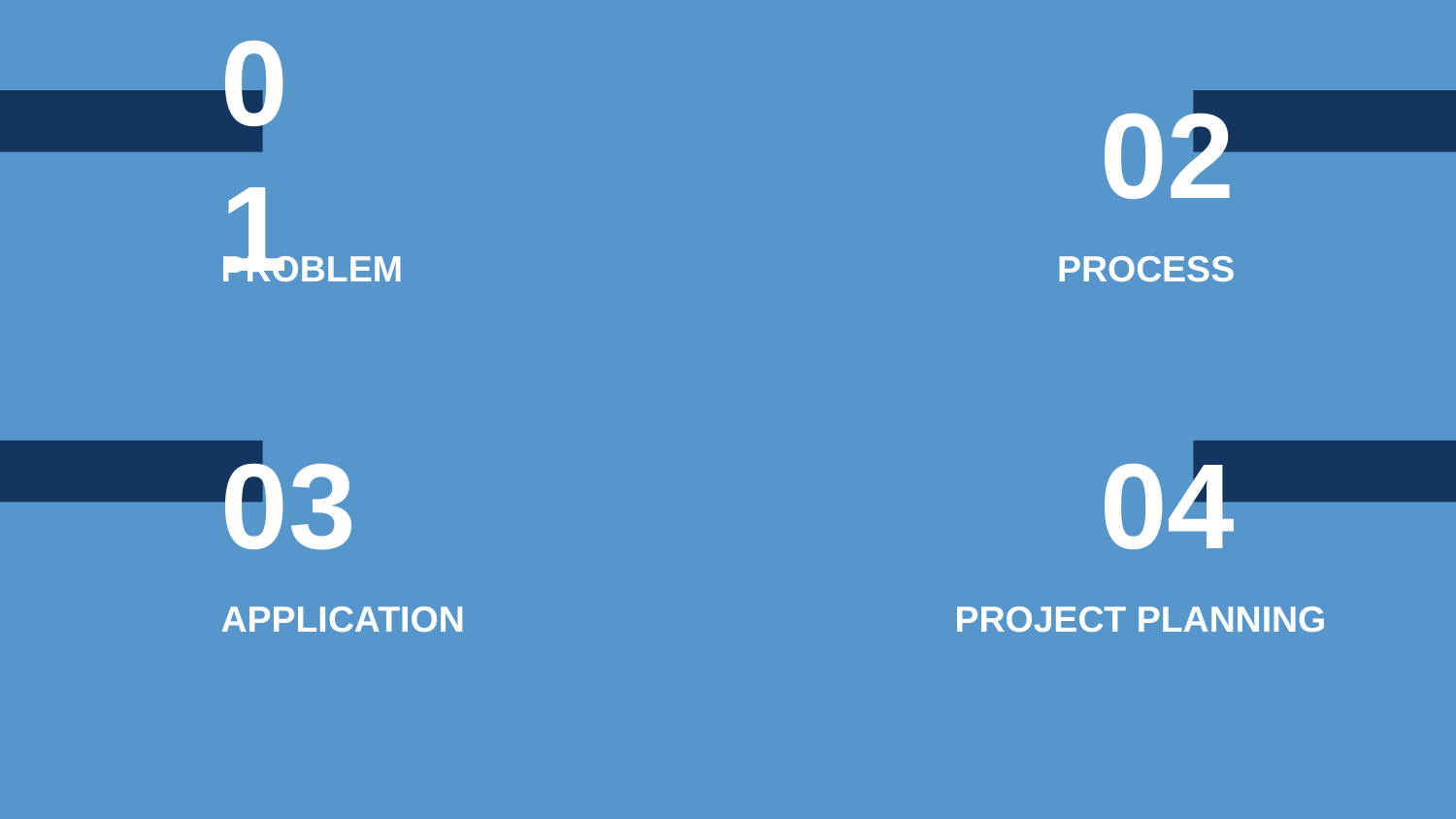

01
02

# PROBLEM
PROCESS
03
04

APPLICATION
PROJECT PLANNING